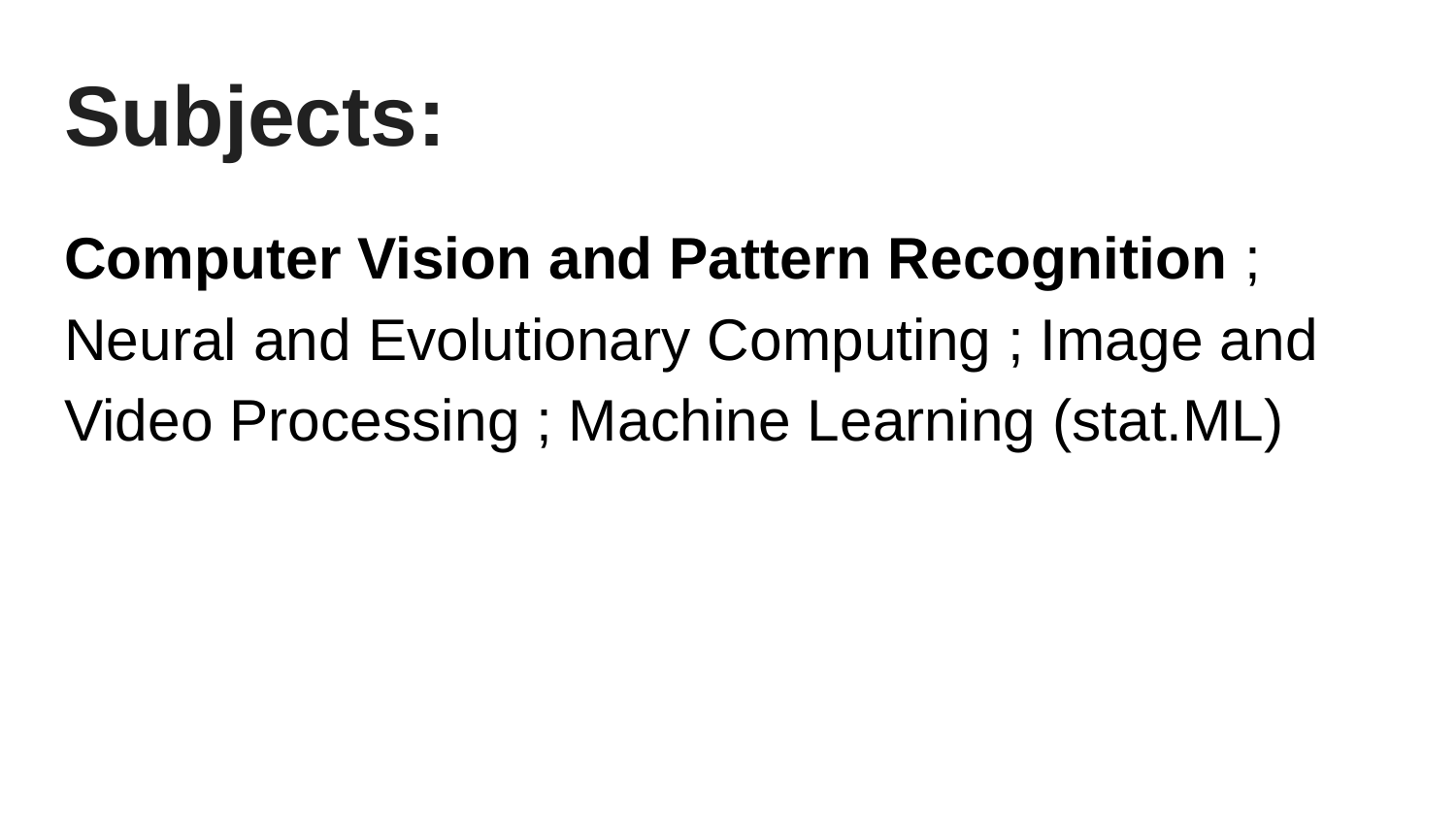

# Subjects:

Computer Vision and Pattern Recognition ; Neural and Evolutionary Computing ; Image and Video Processing ; Machine Learning (stat.ML)